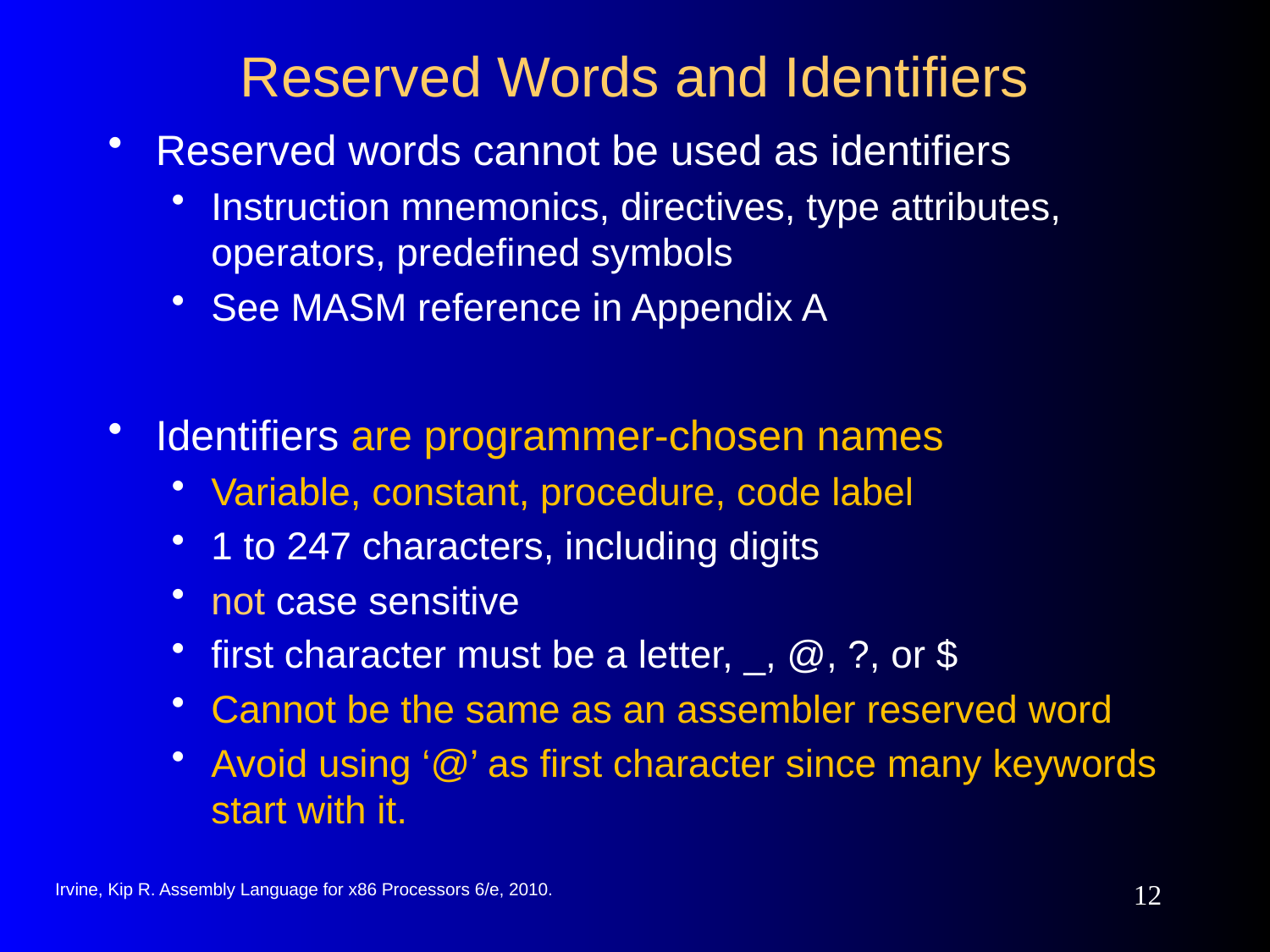

# Reserved Words and Identifiers
Reserved words cannot be used as identifiers
Instruction mnemonics, directives, type attributes, operators, predefined symbols
See MASM reference in Appendix A

Identifiers are programmer-chosen names
Variable, constant, procedure, code label
1 to 247 characters, including digits
not case sensitive
first character must be a letter, _, @, ?, or $
Cannot be the same as an assembler reserved word
Avoid using ‘@’ as first character since many keywords start with it.
Irvine, Kip R. Assembly Language for x86 Processors 6/e, 2010.
12